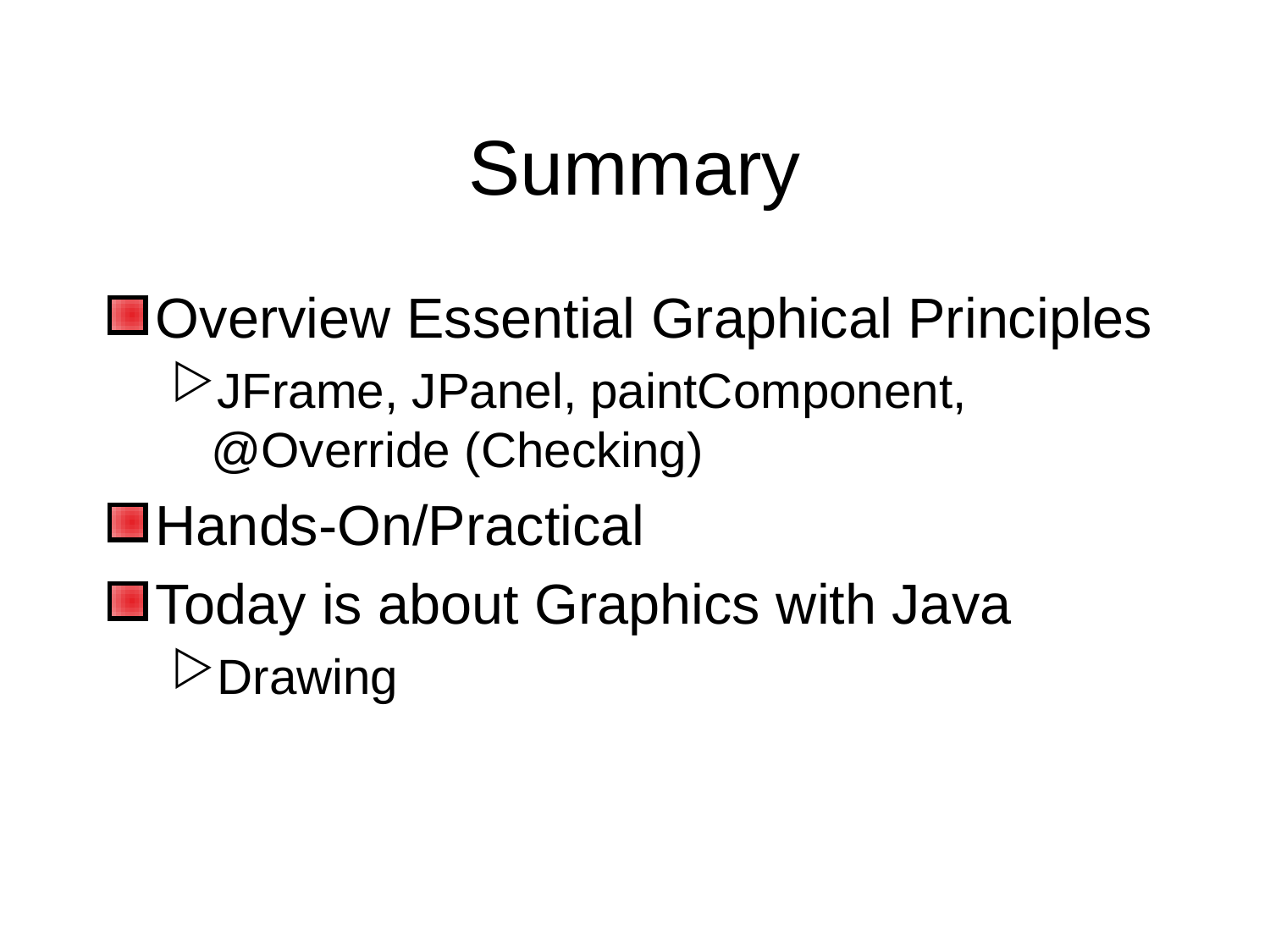

# Summary
Overview Essential Graphical Principles
JFrame, JPanel, paintComponent, @Override (Checking)
Hands-On/Practical
Today is about Graphics with Java
Drawing